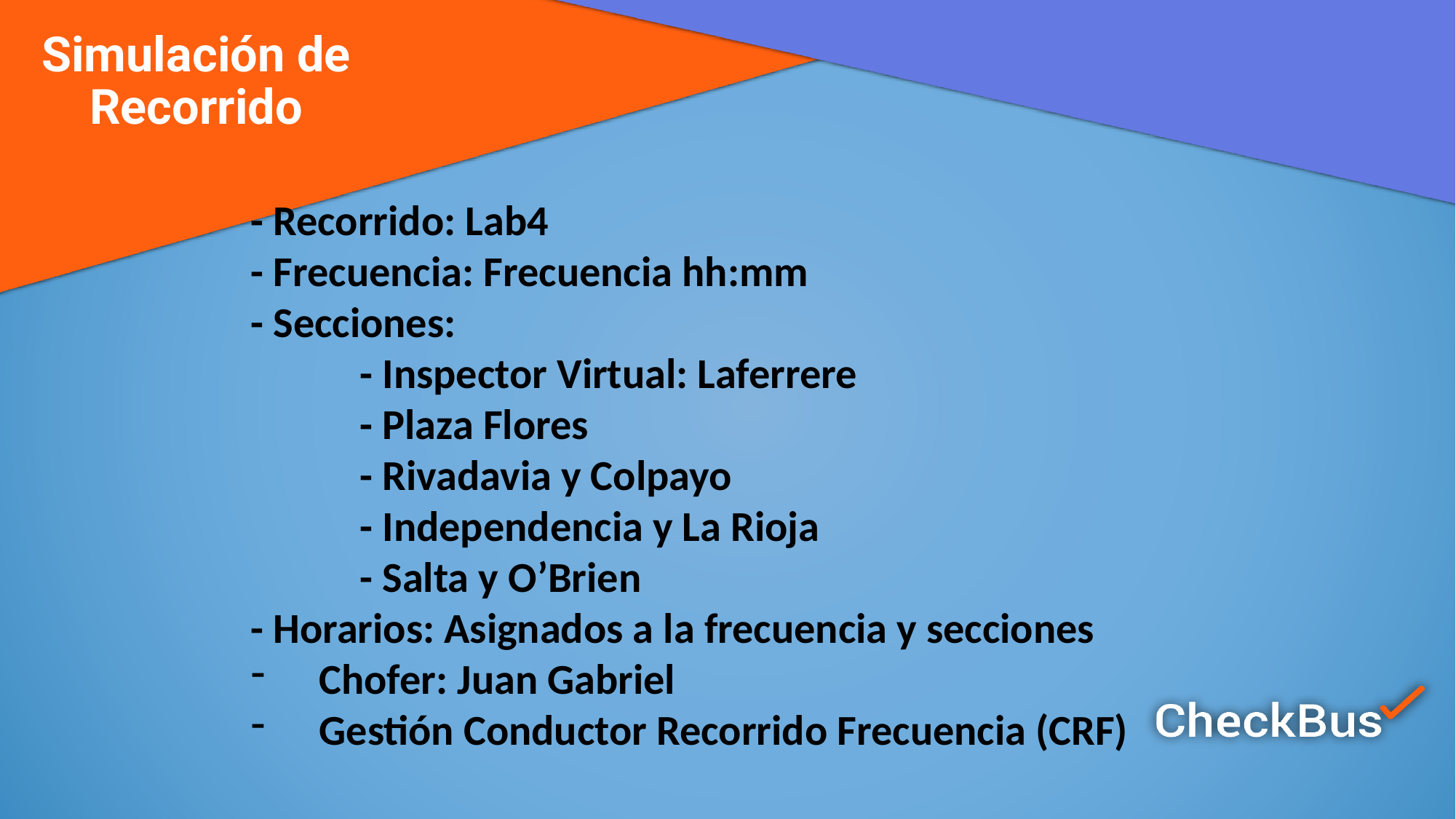

# Simulación de Recorrido
- Recorrido: Lab4
- Frecuencia: Frecuencia hh:mm
- Secciones:
	- Inspector Virtual: Laferrere
	- Plaza Flores
	- Rivadavia y Colpayo
	- Independencia y La Rioja
	- Salta y O’Brien
- Horarios: Asignados a la frecuencia y secciones
Chofer: Juan Gabriel
Gestión Conductor Recorrido Frecuencia (CRF)